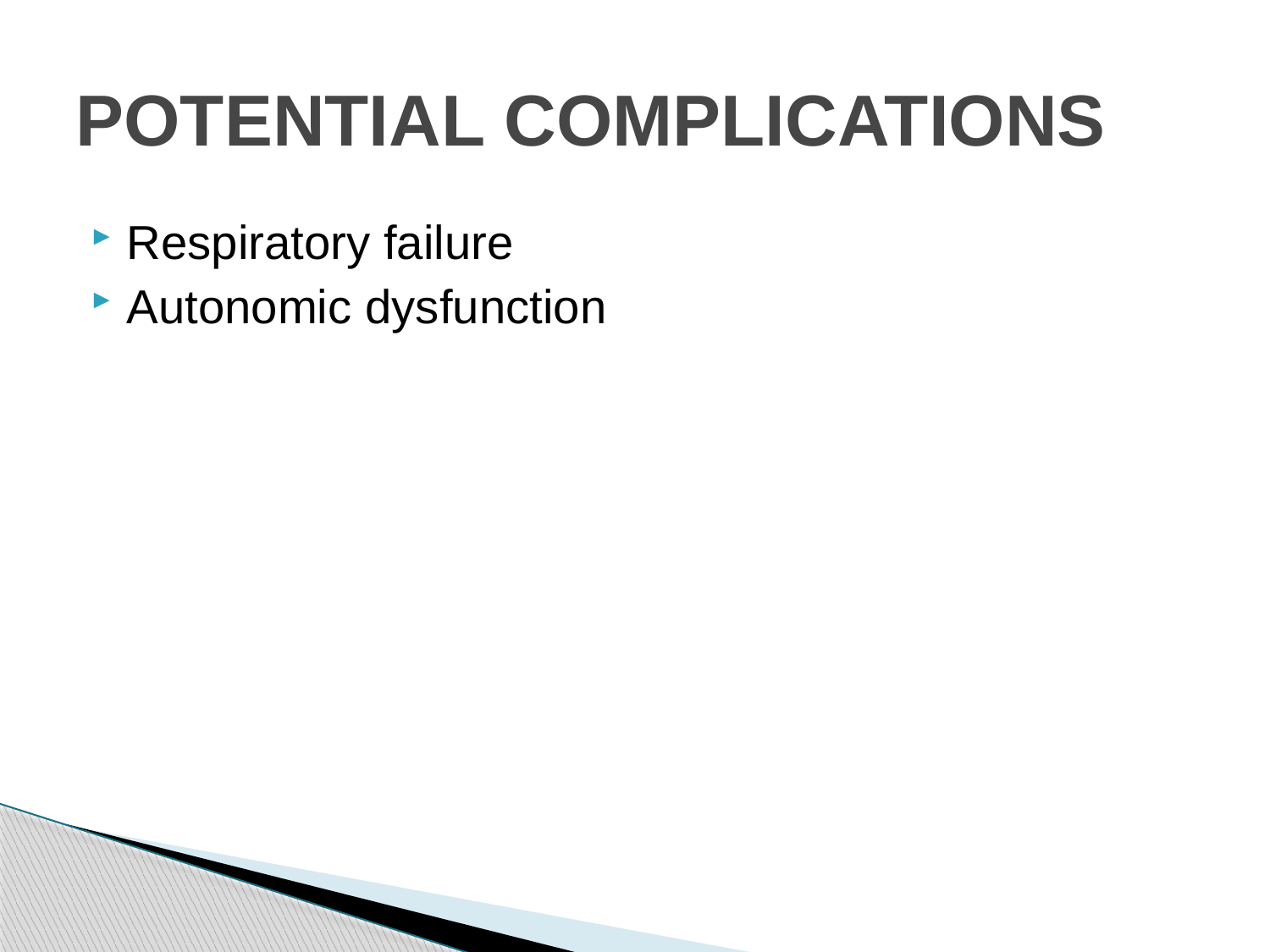

# POTENTIAL COMPLICATIONS
Respiratory failure
Autonomic dysfunction